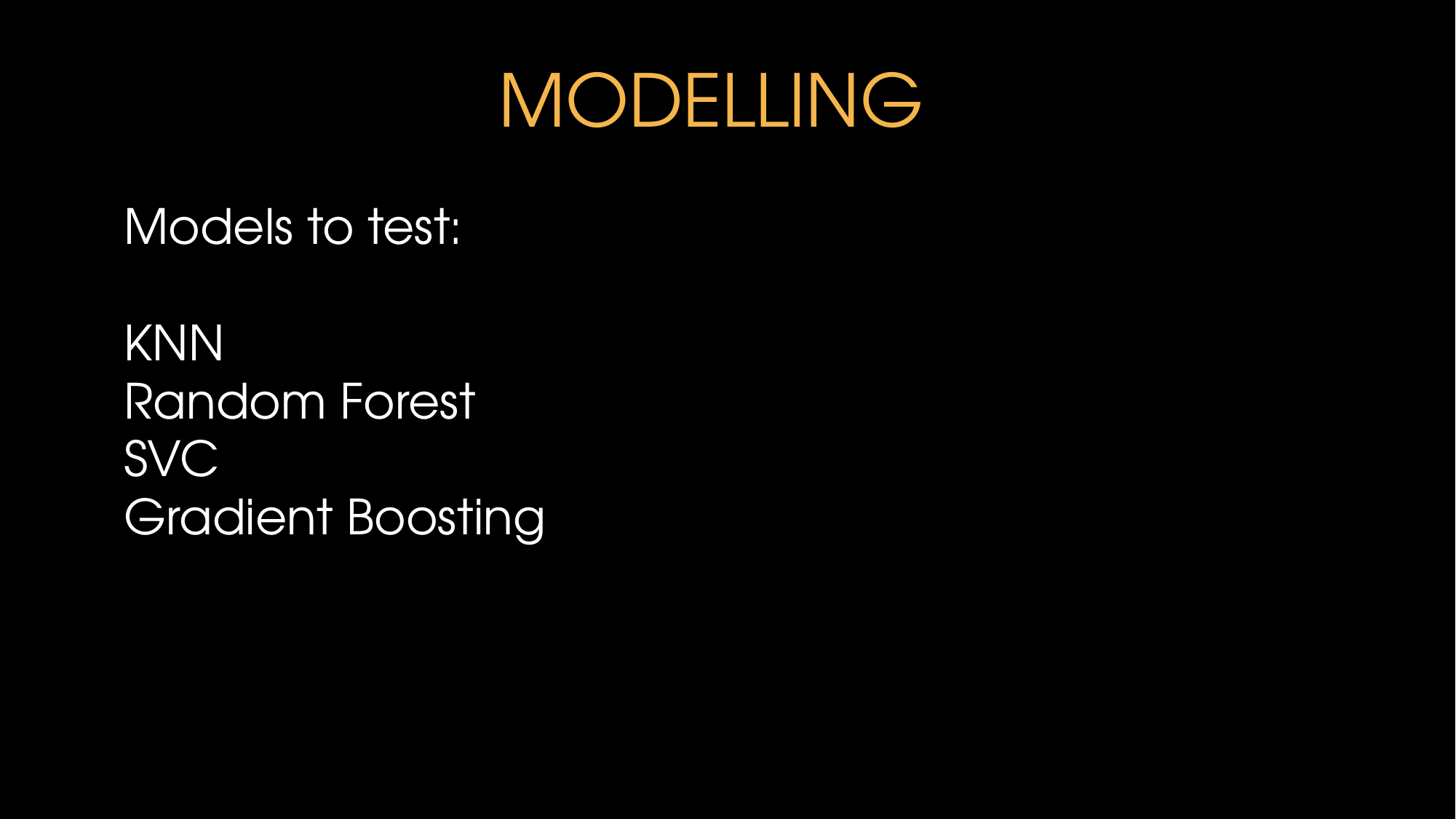

# Modelling
Models to test:

KNN
Random Forest
SVC
Gradient Boosting